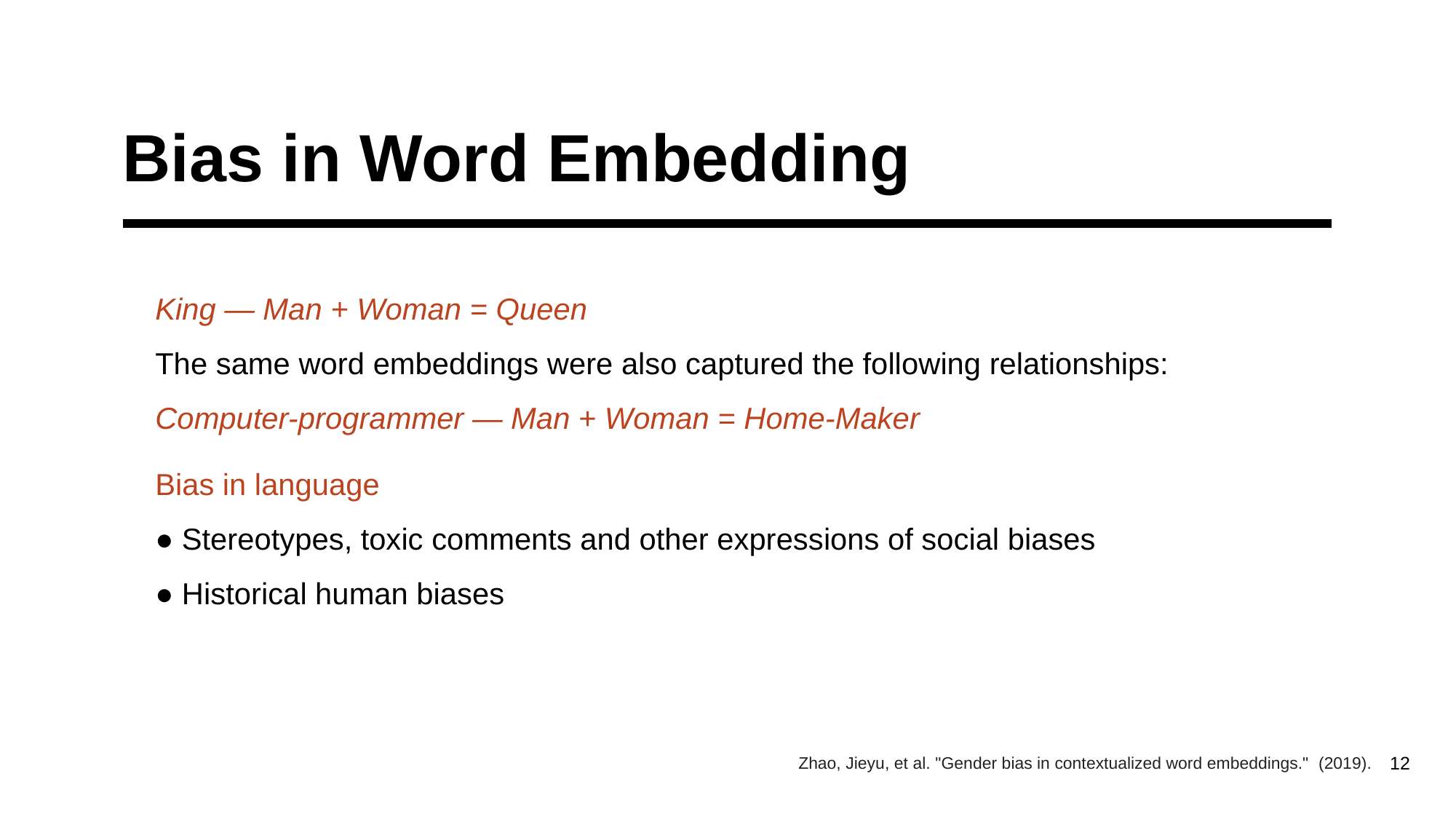

# Bias in Word Embedding
King — Man + Woman = Queen
The same word embeddings were also captured the following relationships:
Computer-programmer — Man + Woman = Home-Maker

Bias in language
● Stereotypes, toxic comments and other expressions of social biases
● Historical human biases
Zhao, Jieyu, et al. "Gender bias in contextualized word embeddings."  (2019).‏
12